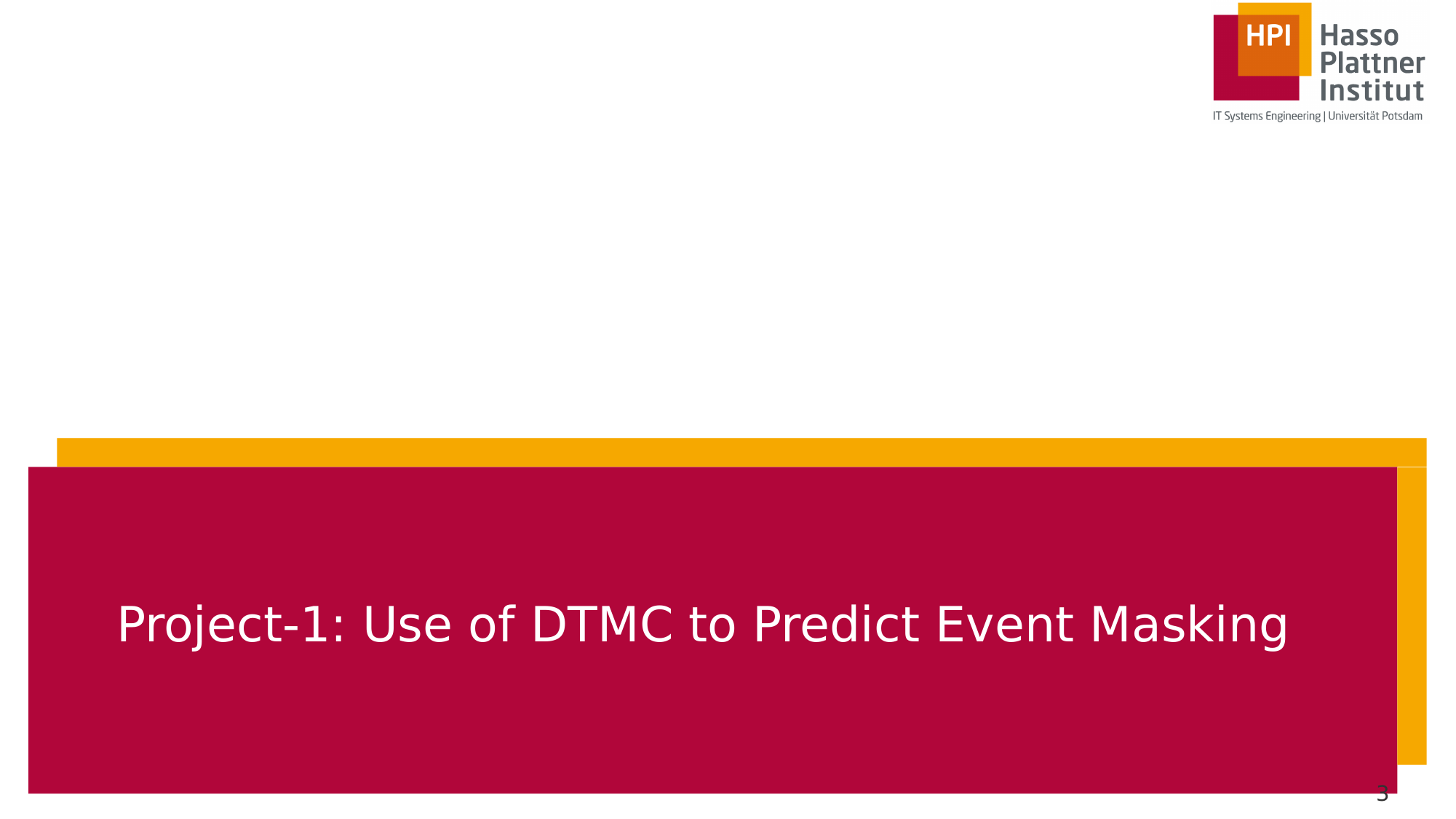

# Project-1: Use of DTMC to Predict Event Masking
3